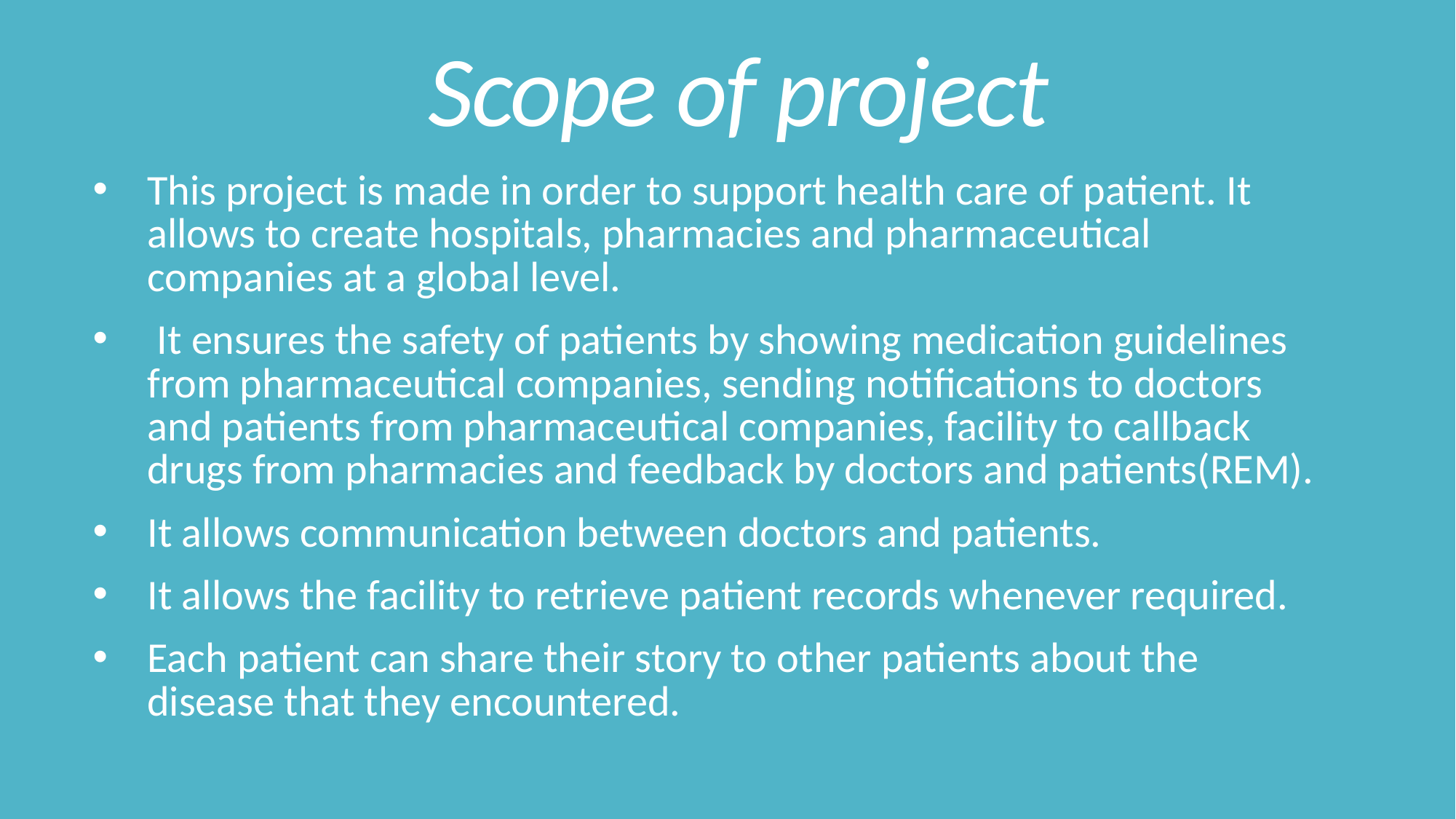

# Scope of project
This project is made in order to support health care of patient. It allows to create hospitals, pharmacies and pharmaceutical companies at a global level.
 It ensures the safety of patients by showing medication guidelines from pharmaceutical companies, sending notifications to doctors and patients from pharmaceutical companies, facility to callback drugs from pharmacies and feedback by doctors and patients(REM).
It allows communication between doctors and patients.
It allows the facility to retrieve patient records whenever required.
Each patient can share their story to other patients about the disease that they encountered.